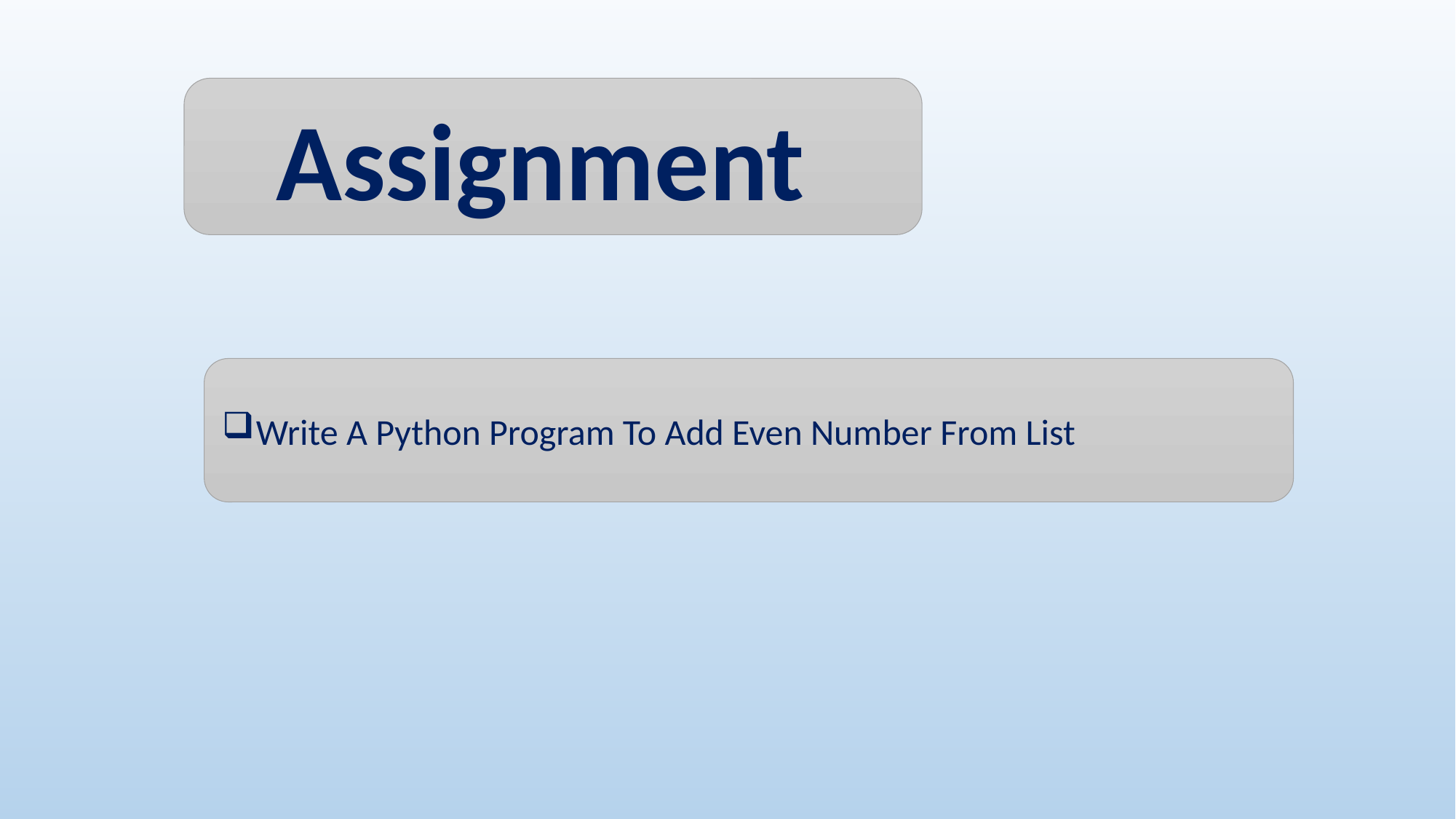

Assignment
Write A Python Program To Add Even Number From List